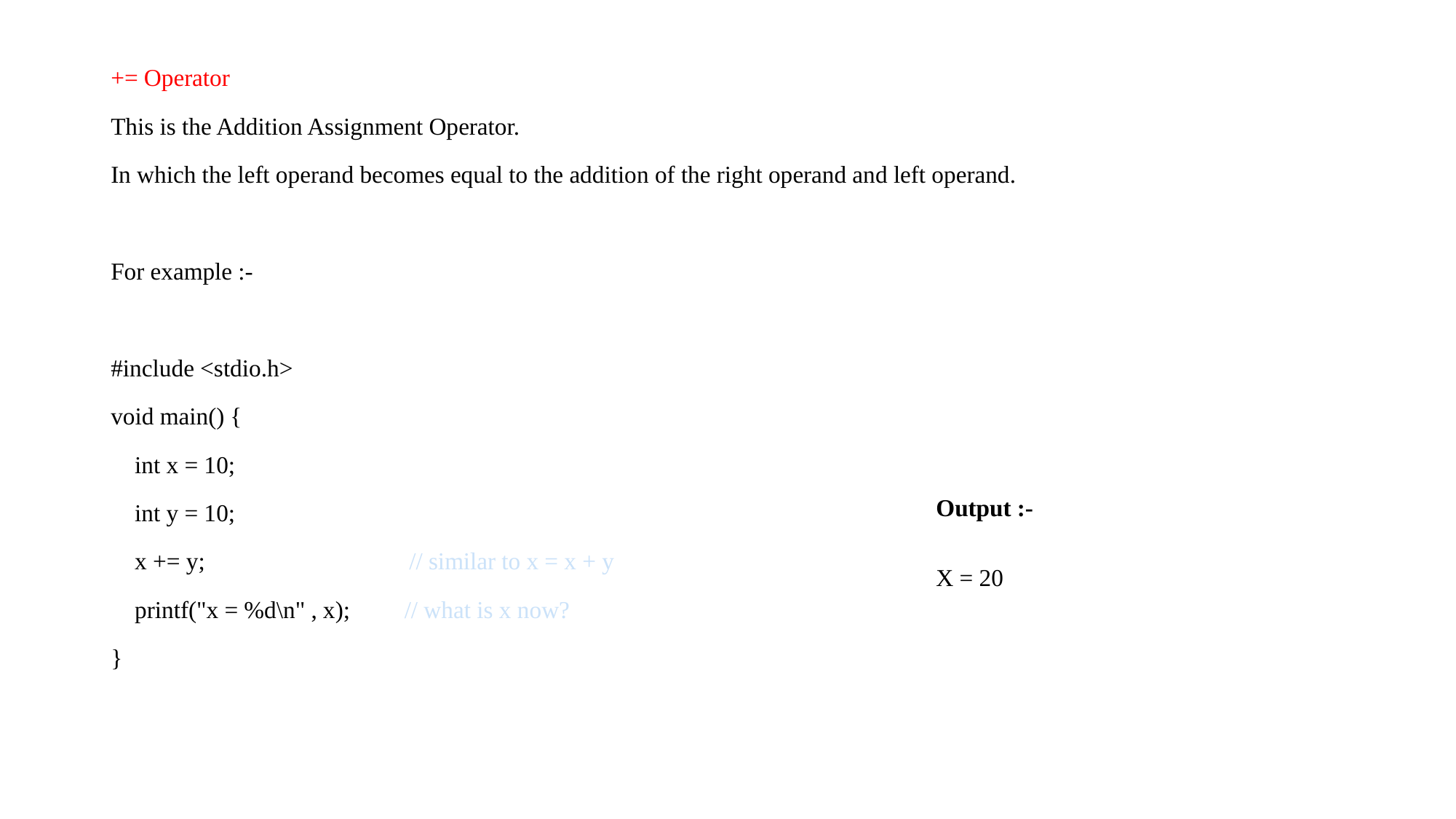

+= Operator
This is the Addition Assignment Operator.
In which the left operand becomes equal to the addition of the right operand and left operand.

For example :-

#include <stdio.h>
void main() {
    int x = 10;
    int y = 10;
    x += y;                                  // similar to x = x + y
    printf("x = %d\n" , x);         // what is x now?
}

Output :-

X = 20